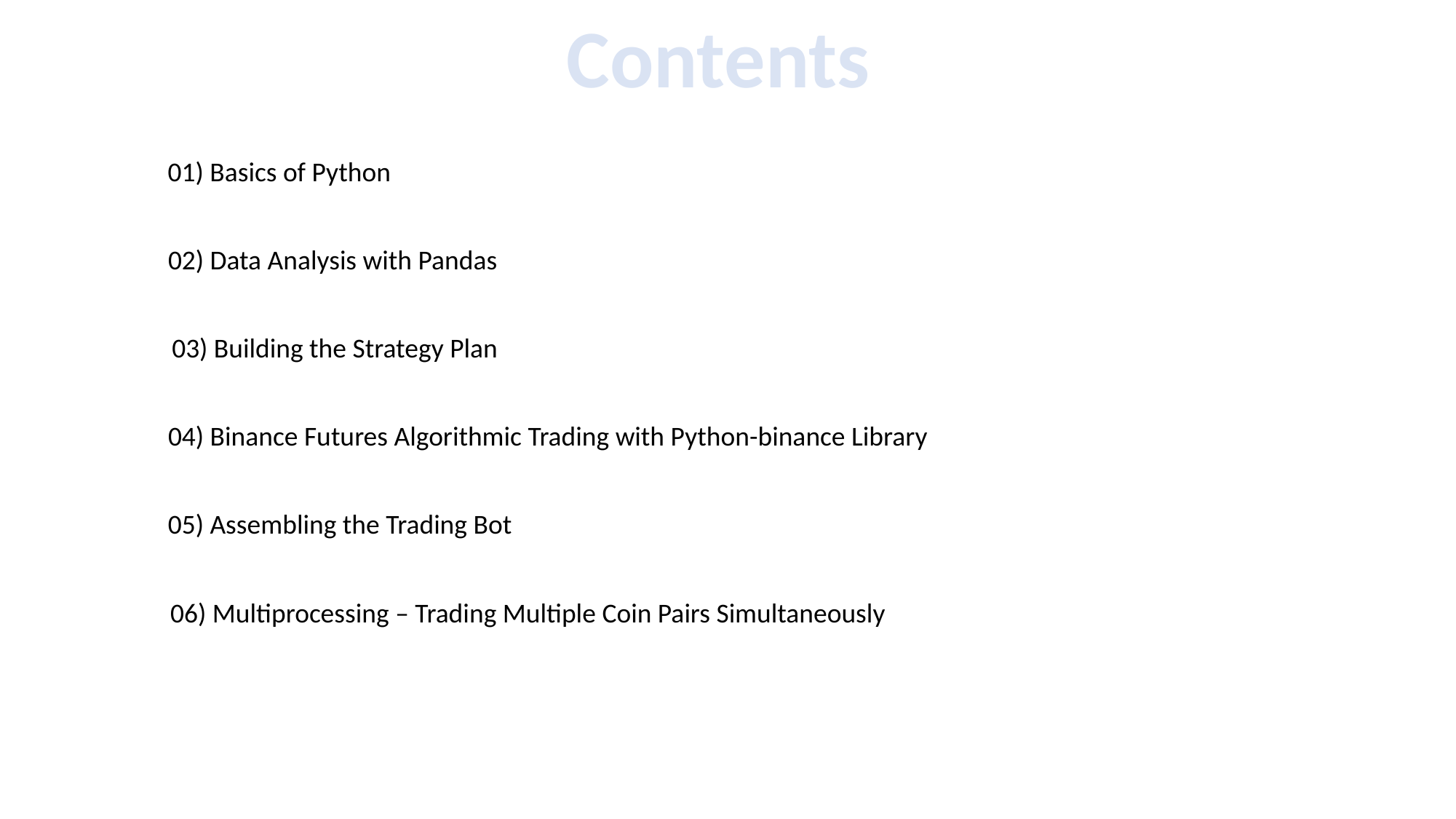

Contents
01) Basics of Python
02) Data Analysis with Pandas
03) Building the Strategy Plan
04) Binance Futures Algorithmic Trading with Python-binance Library
05) Assembling the Trading Bot
06) Multiprocessing – Trading Multiple Coin Pairs Simultaneously